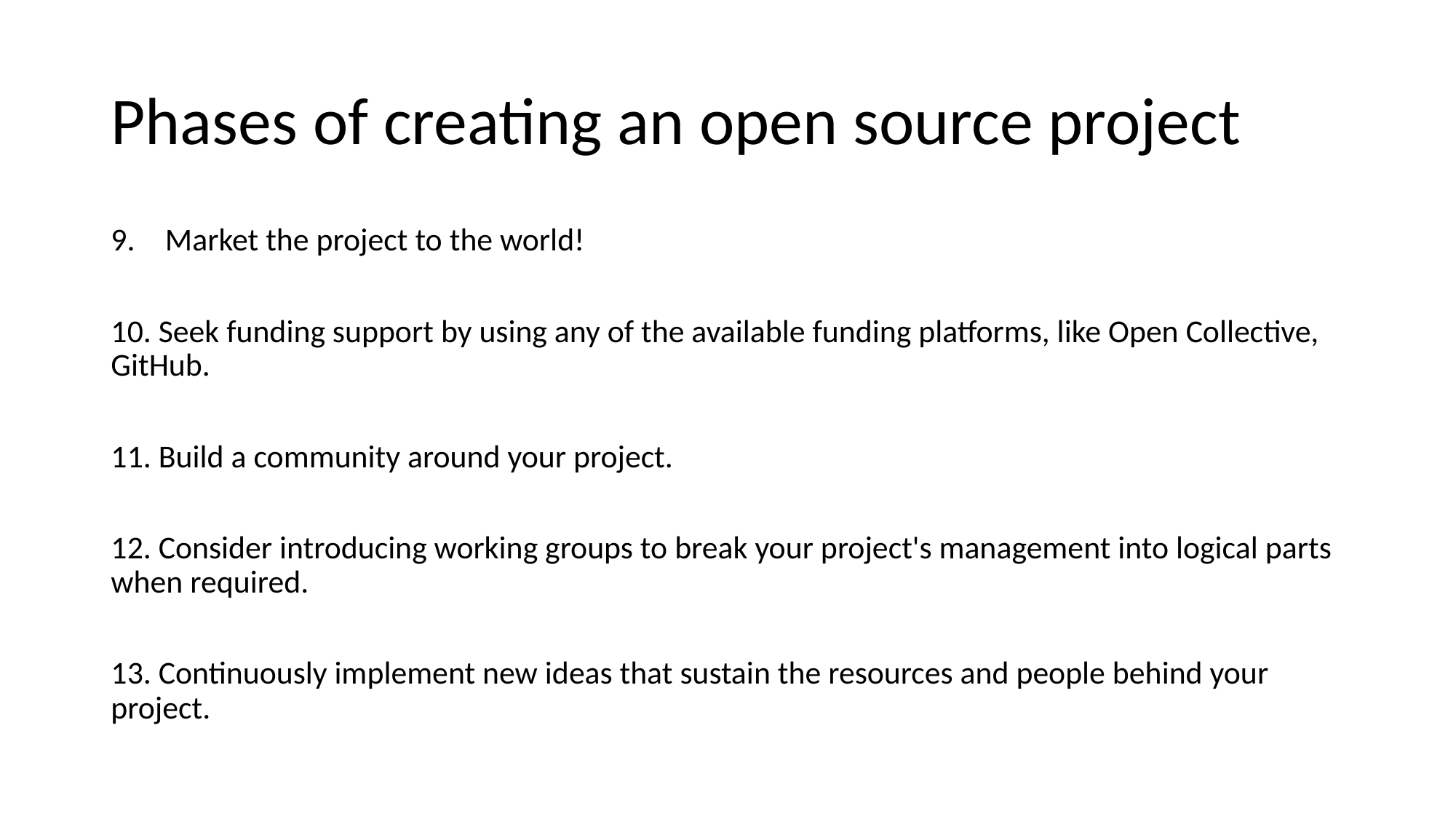

# Phases of creating an open source project
Market the project to the world!

10. Seek funding support by using any of the available funding platforms, like Open Collective, GitHub.

11. Build a community around your project.

12. Consider introducing working groups to break your project's management into logical parts when required.

13. Continuously implement new ideas that sustain the resources and people behind your project.